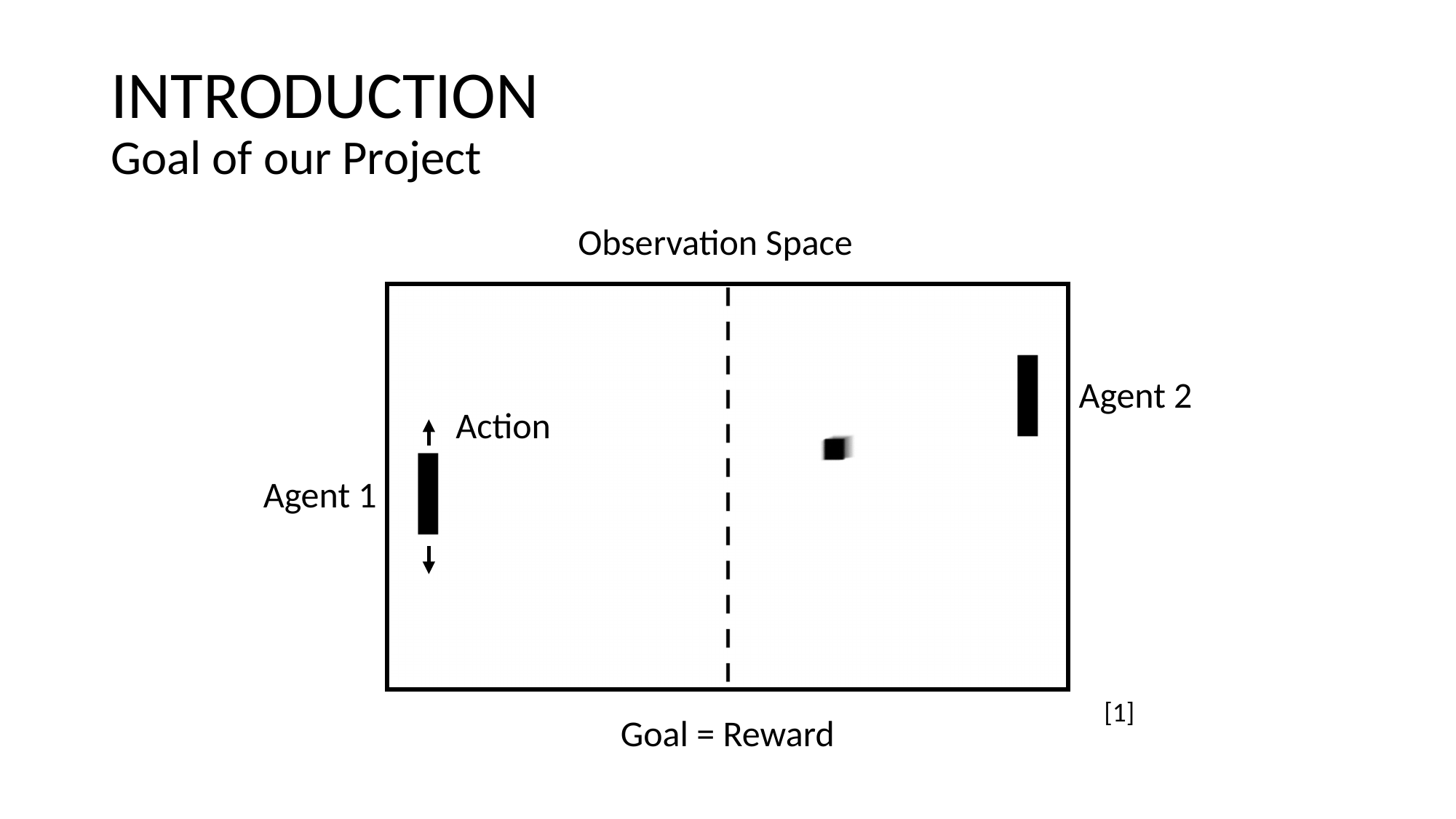

# INTRODUCTION Goal of our Project
Observation Space

Agent 2
Action
Agent 1
[1]
Goal = Reward